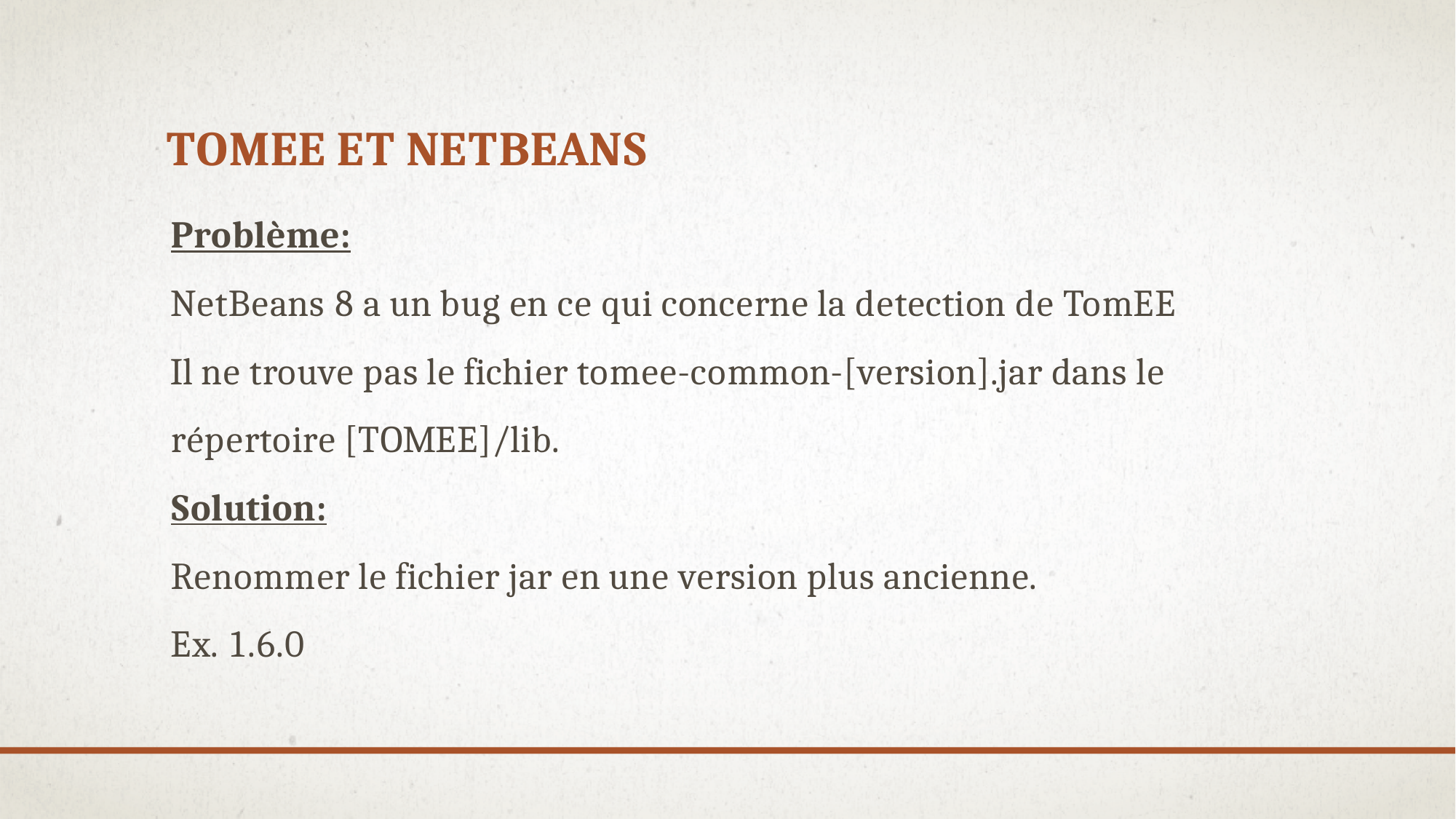

# Tomee et netbeans
Problème:
NetBeans 8 a un bug en ce qui concerne la detection de TomEE
Il ne trouve pas le fichier tomee-common-[version].jar dans le répertoire [TOMEE]/lib.
Solution:
Renommer le fichier jar en une version plus ancienne.
Ex. 1.6.0